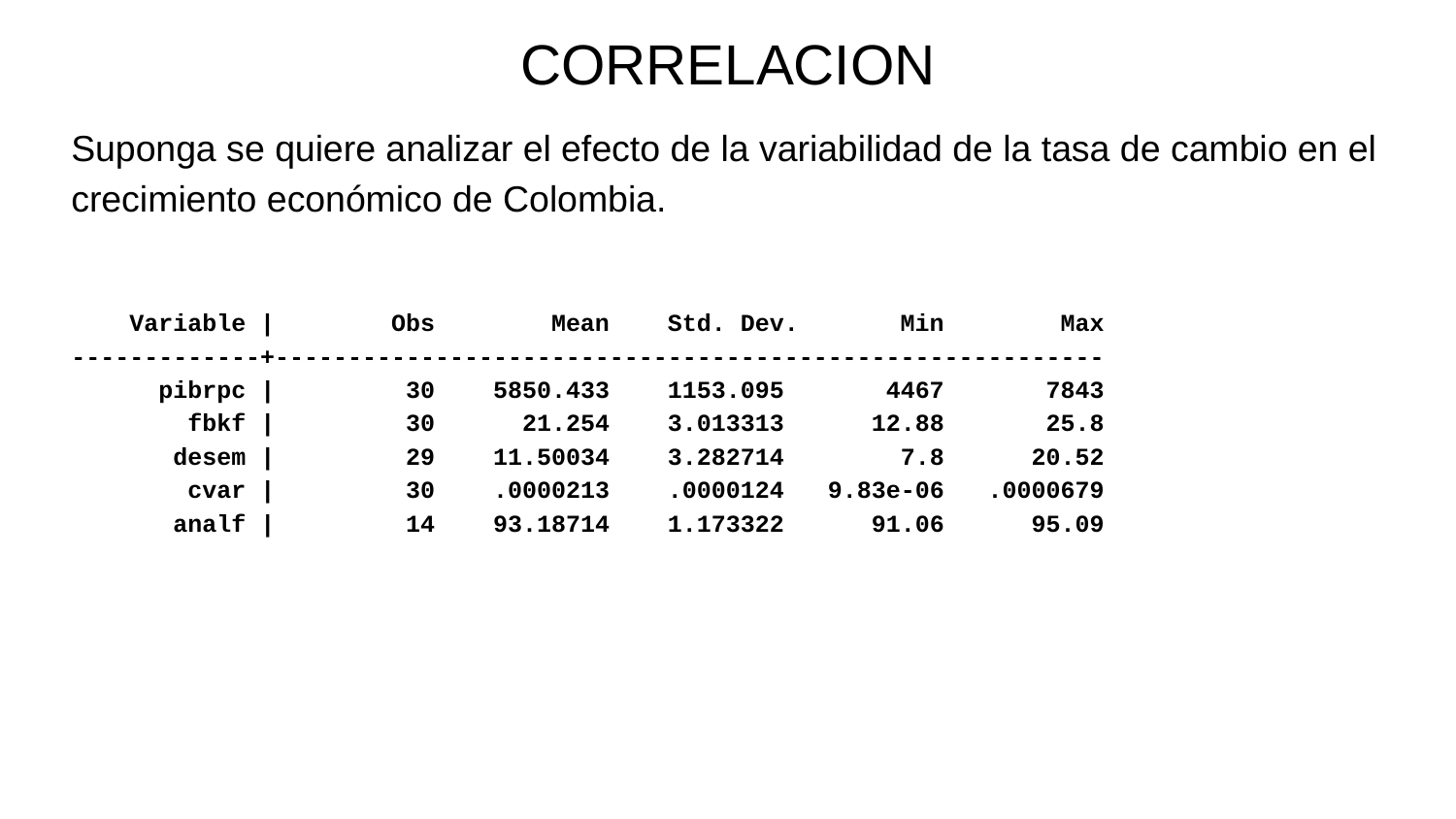

# CORRELACION
Suponga se quiere analizar el efecto de la variabilidad de la tasa de cambio en el crecimiento económico de Colombia.

    Variable |        Obs        Mean    Std. Dev.       Min        Max
-------------+---------------------------------------------------------
      pibrpc |         30    5850.433    1153.095       4467       7843
        fbkf |         30      21.254    3.013313      12.88       25.8
       desem |         29    11.50034    3.282714        7.8      20.52
        cvar |         30    .0000213    .0000124   9.83e-06   .0000679
       analf |         14    93.18714    1.173322      91.06      95.09